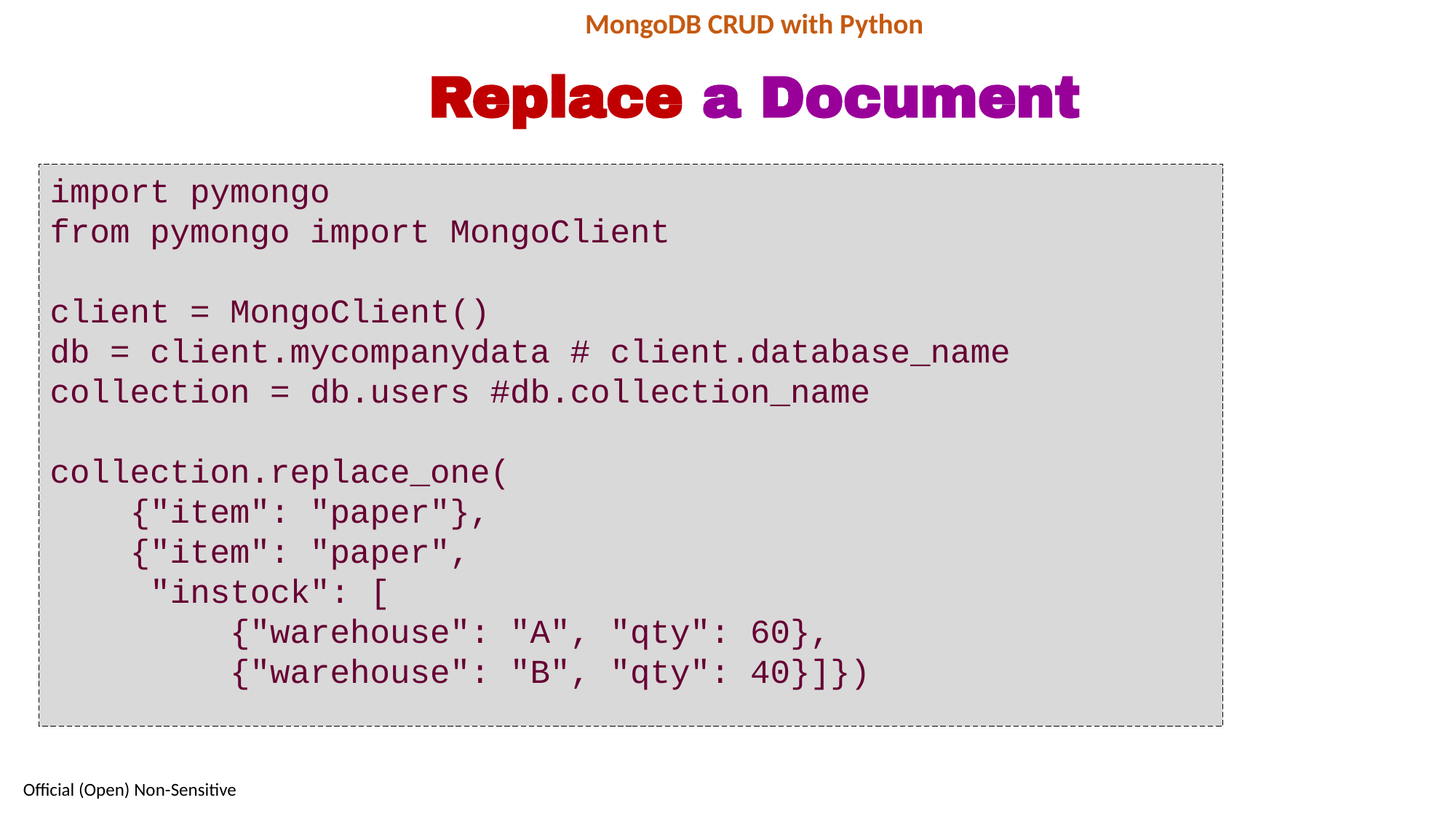

MongoDB CRUD with Python
# Replace a Document
import pymongo
from pymongo import MongoClient

client = MongoClient()
db = client.mycompanydata # client.database_name
collection = db.users #db.collection_name

collection.replace_one(
    {"item": "paper"},
    {"item": "paper",
     "instock": [
         {"warehouse": "A", "qty": 60},
         {"warehouse": "B", "qty": 40}]})
96
Official (Open) Non-Sensitive